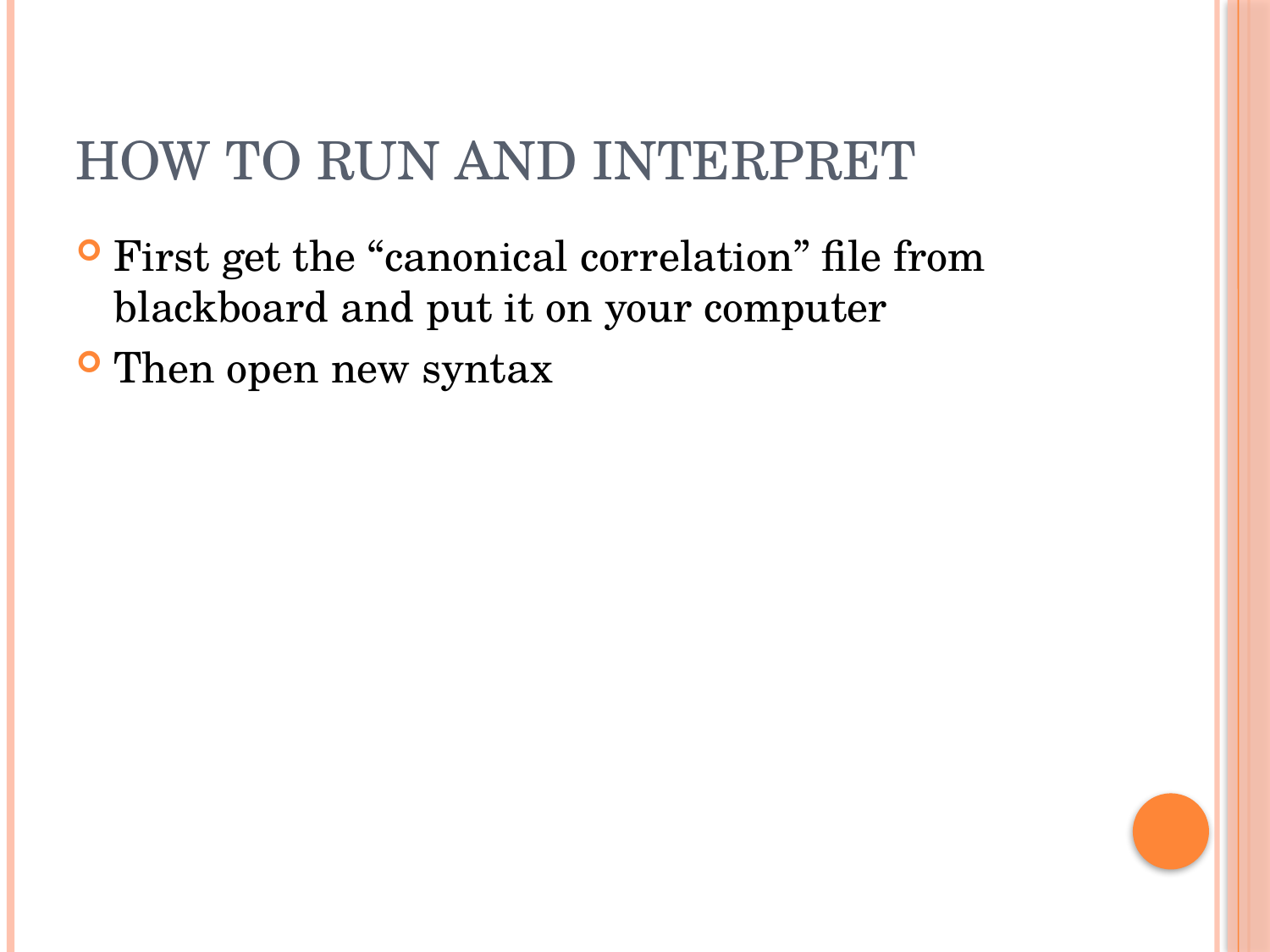

# How To Run and Interpret
First get the “canonical correlation” file from blackboard and put it on your computer
Then open new syntax